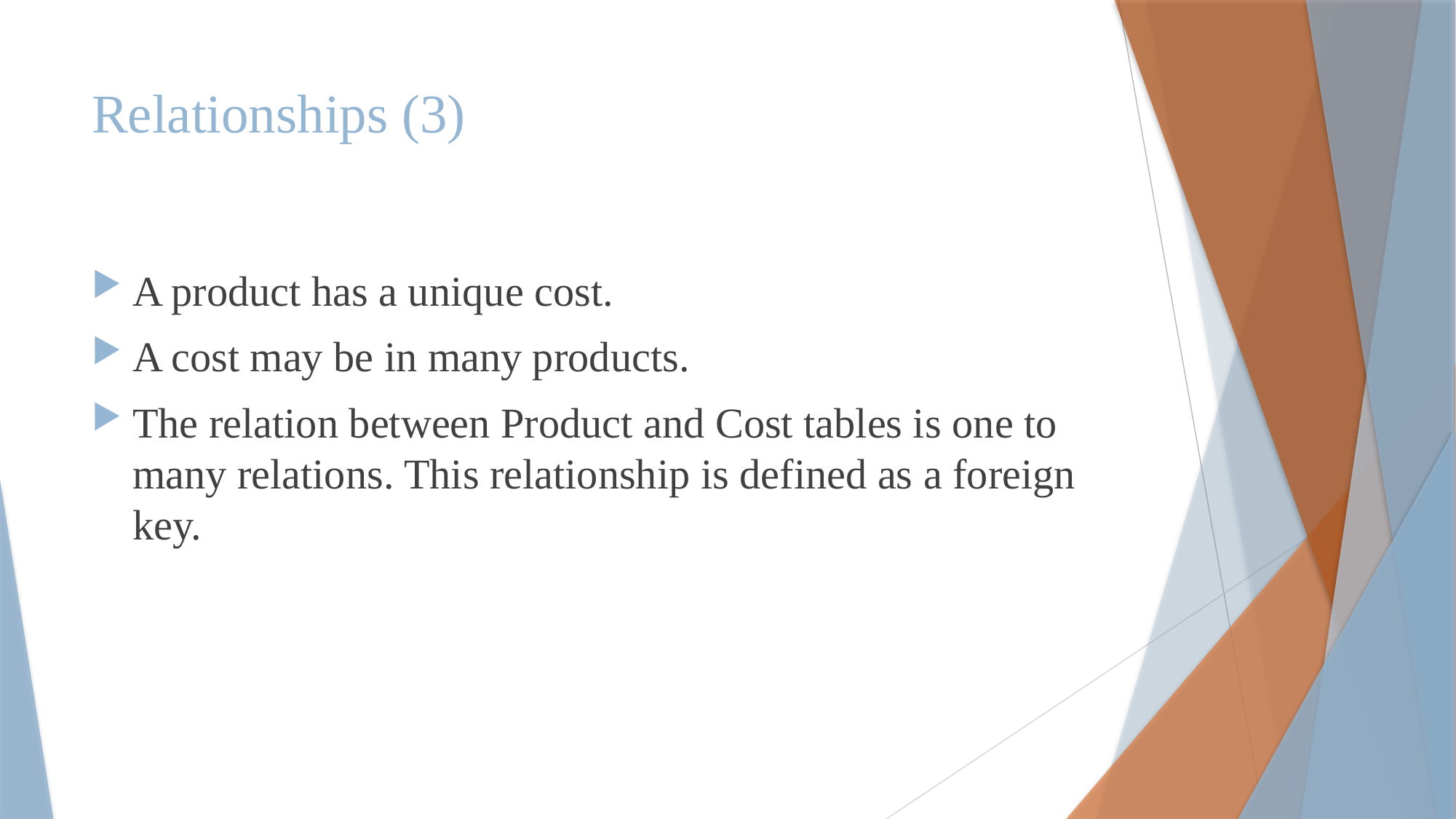

# Relationships (3)
A product has a unique cost.
A cost may be in many products.
The relation between Product and Cost tables is one to many relations. This relationship is defined as a foreign key.